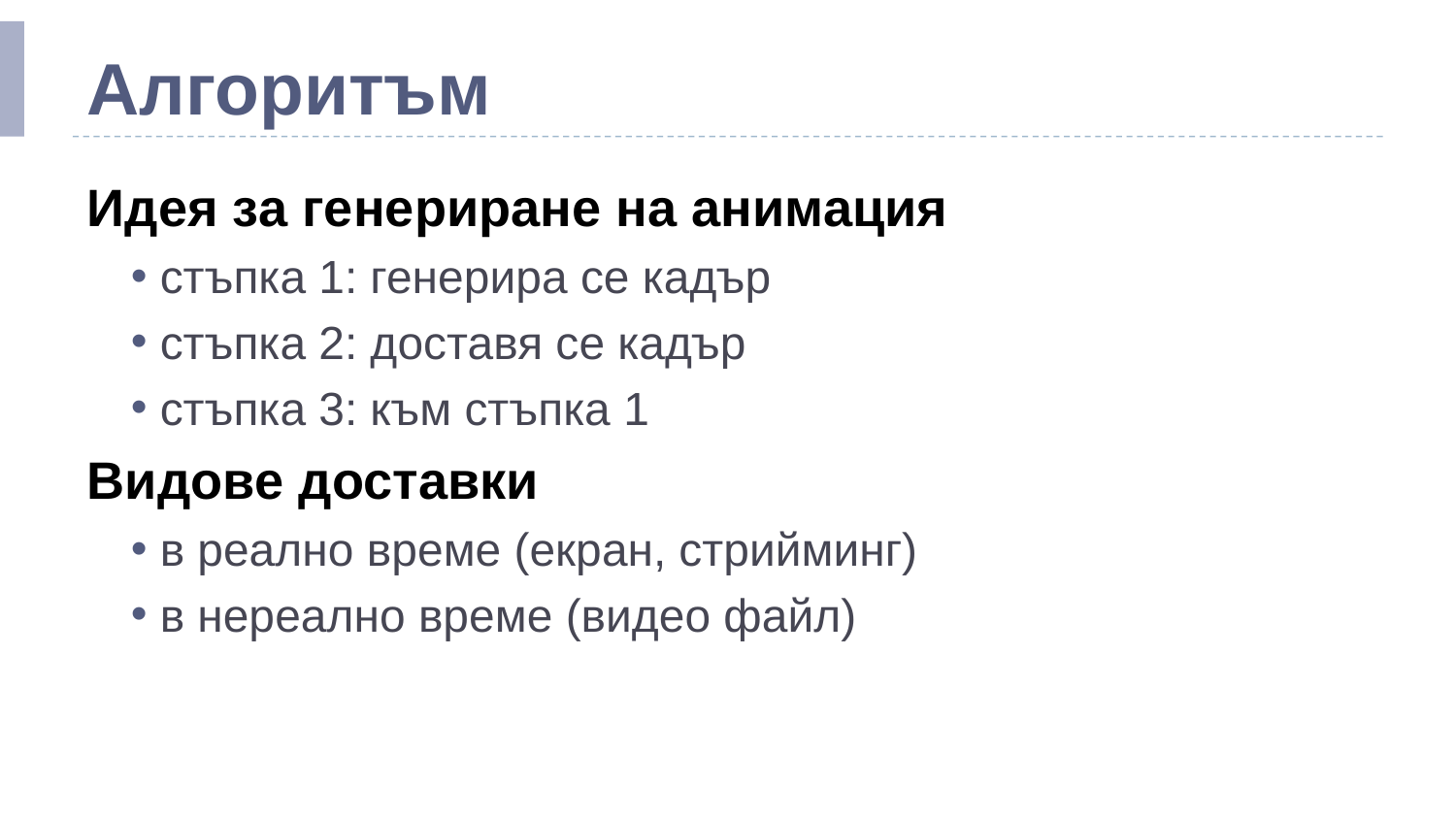

# Алгоритъм
Идея за генериране на анимация
стъпка 1: генерира се кадър
стъпка 2: доставя се кадър
стъпка 3: към стъпка 1
Видове доставки
в реално време (екран, стрийминг)
в нереално време (видео файл)